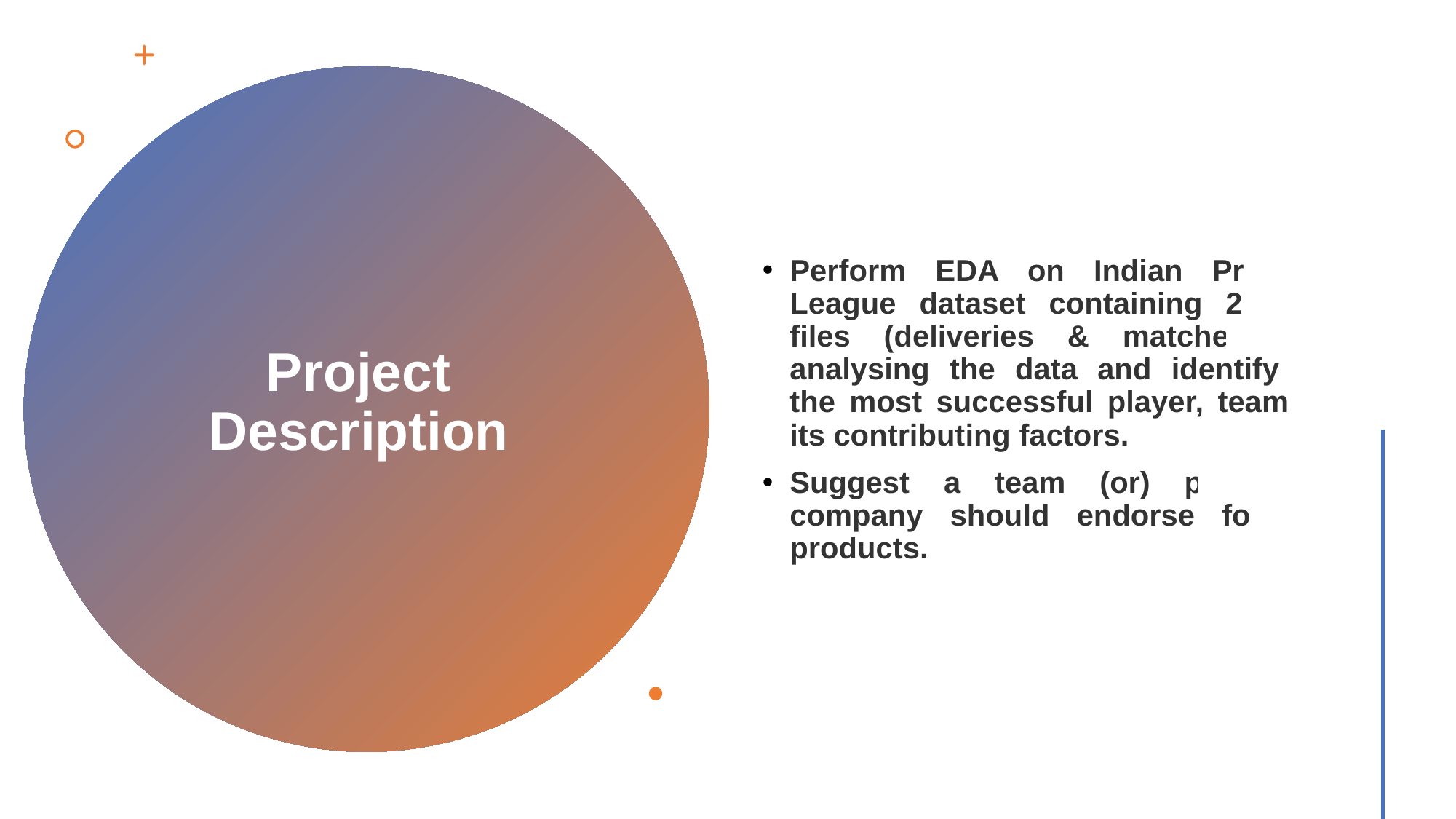

Perform EDA on Indian Premier League dataset containing 2 .csv files (deliveries & matches) by analysing the data and identifying the most successful player, team & its contributing factors.
Suggest a team (or) player a company should endorse for its products.

# Project Description